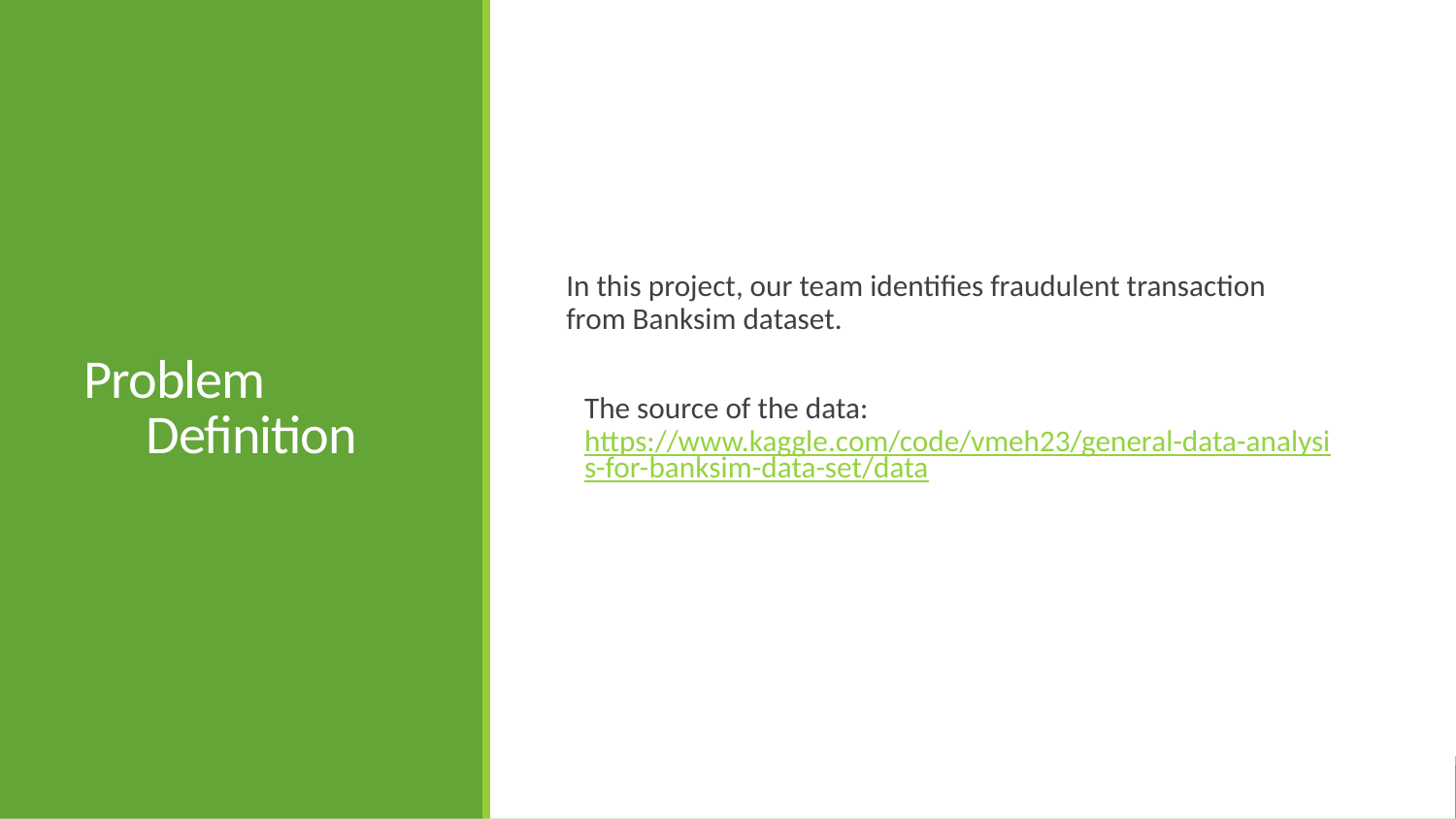

# Problem Definition
In this project, our team identifies fraudulent transaction from Banksim dataset.

The source of the data: https://www.kaggle.com/code/vmeh23/general-data-analysis-for-banksim-data-set/data